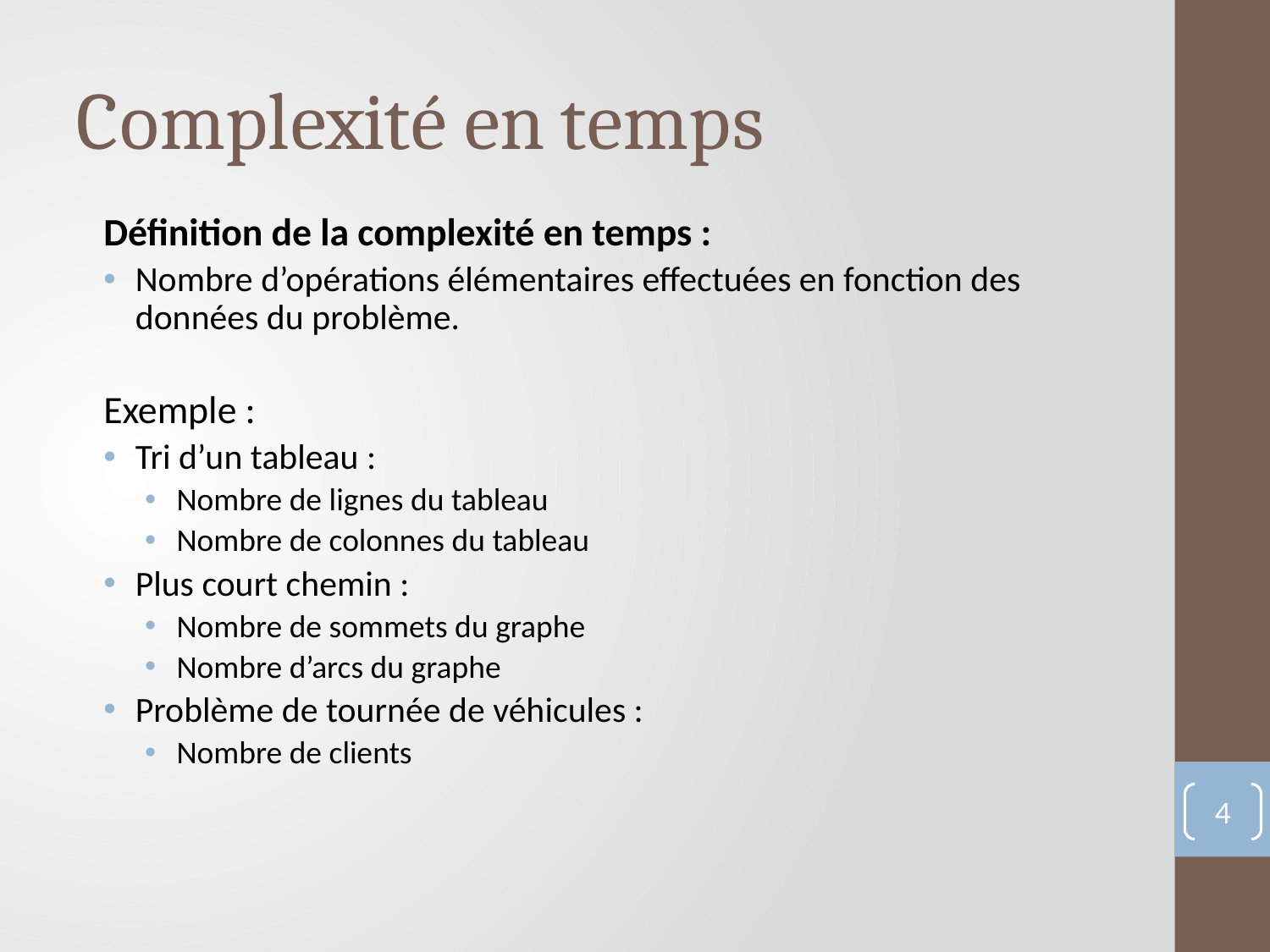

# Complexité en temps
Définition de la complexité en temps :
Nombre d’opérations élémentaires effectuées en fonction des données du problème.

Exemple :
Tri d’un tableau :
Nombre de lignes du tableau
Nombre de colonnes du tableau
Plus court chemin :
Nombre de sommets du graphe
Nombre d’arcs du graphe
Problème de tournée de véhicules :
Nombre de clients

4